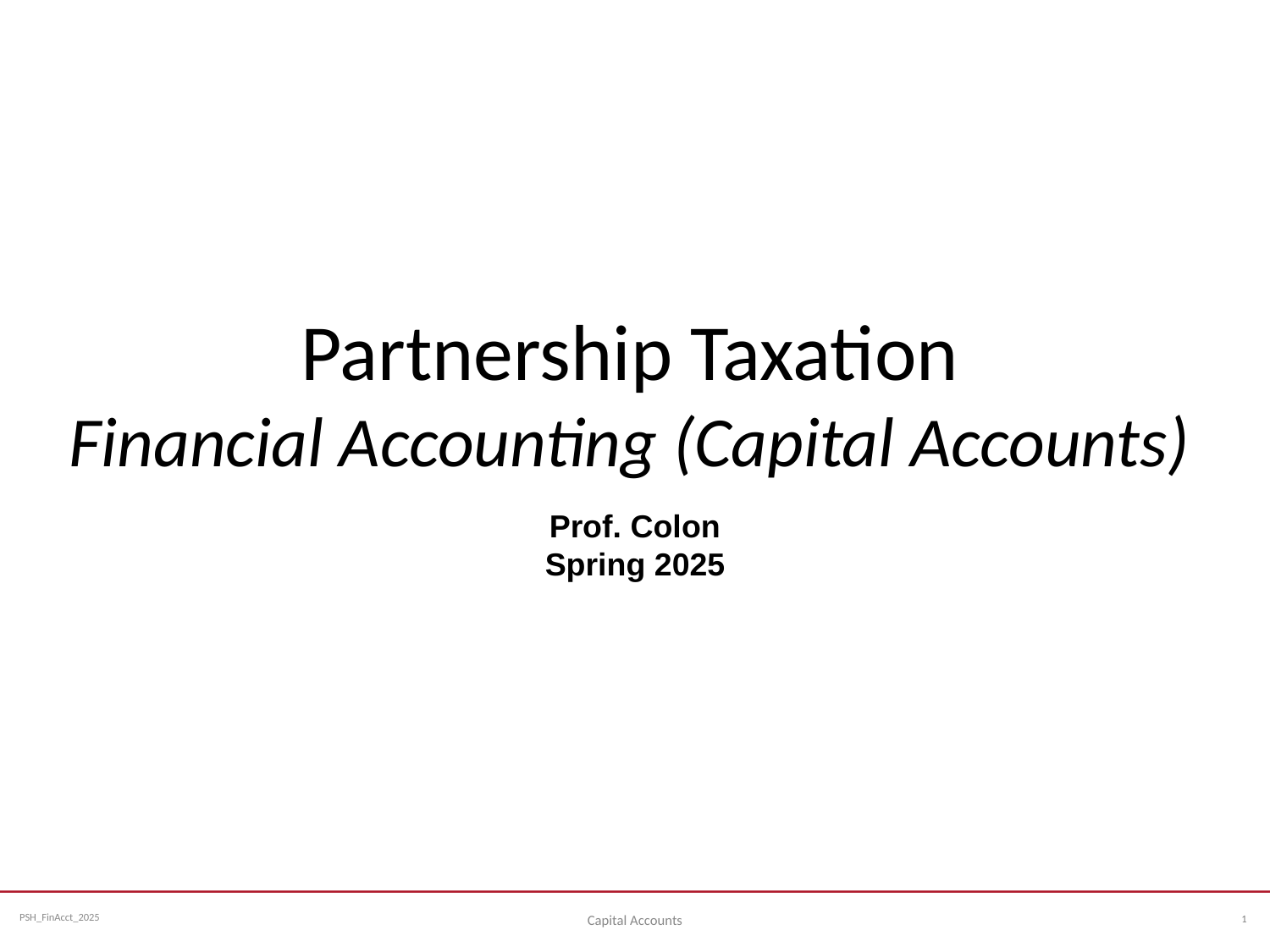

# Partnership Taxation Financial Accounting (Capital Accounts)
Prof. Colon
Spring 2025

1
Capital Accounts